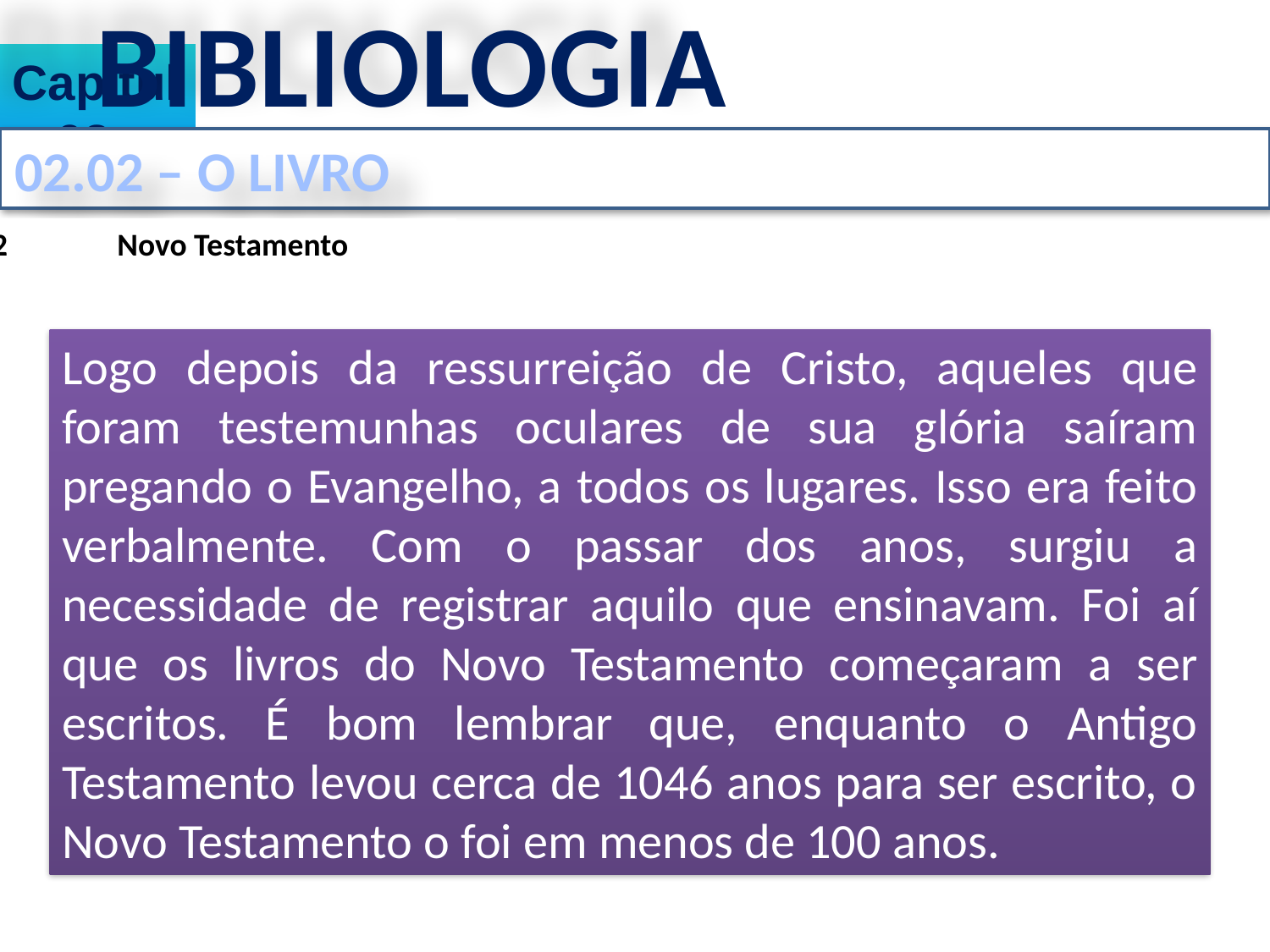

BIBLIOLOGIA
Capítulo 02

02.02 – O LIVRO
1.1.2	Novo Testamento
Logo depois da ressurreição de Cristo, aqueles que foram testemunhas oculares de sua glória saíram pregando o Evangelho, a todos os lugares. Isso era feito verbalmente. Com o passar dos anos, surgiu a necessidade de registrar aquilo que ensinavam. Foi aí que os livros do Novo Testamento começaram a ser escritos. É bom lembrar que, enquanto o Antigo Testamento levou cerca de 1046 anos para ser escrito, o Novo Testamento o foi em menos de 100 anos.